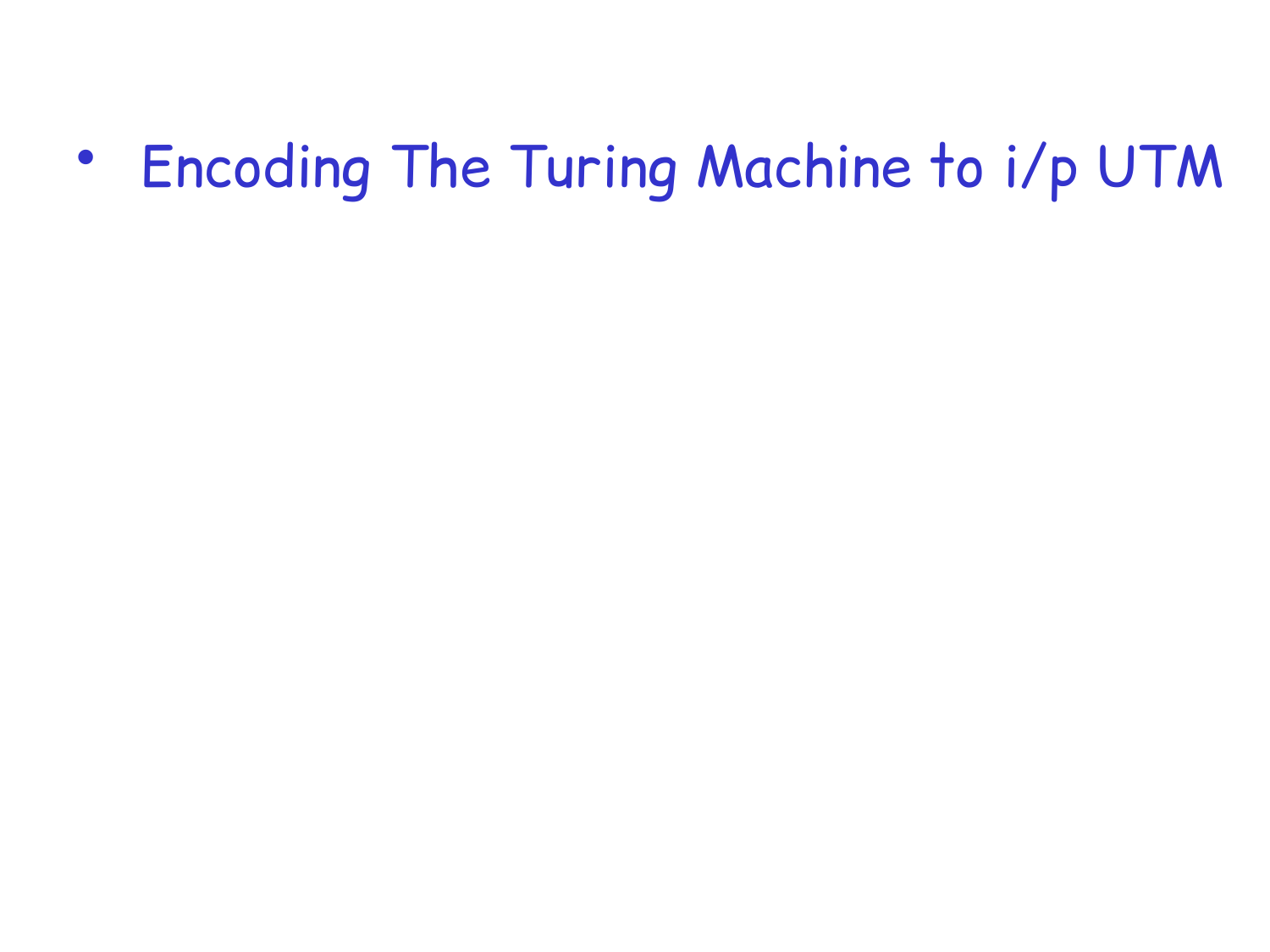

Encoding The Turing Machine to i/p UTM